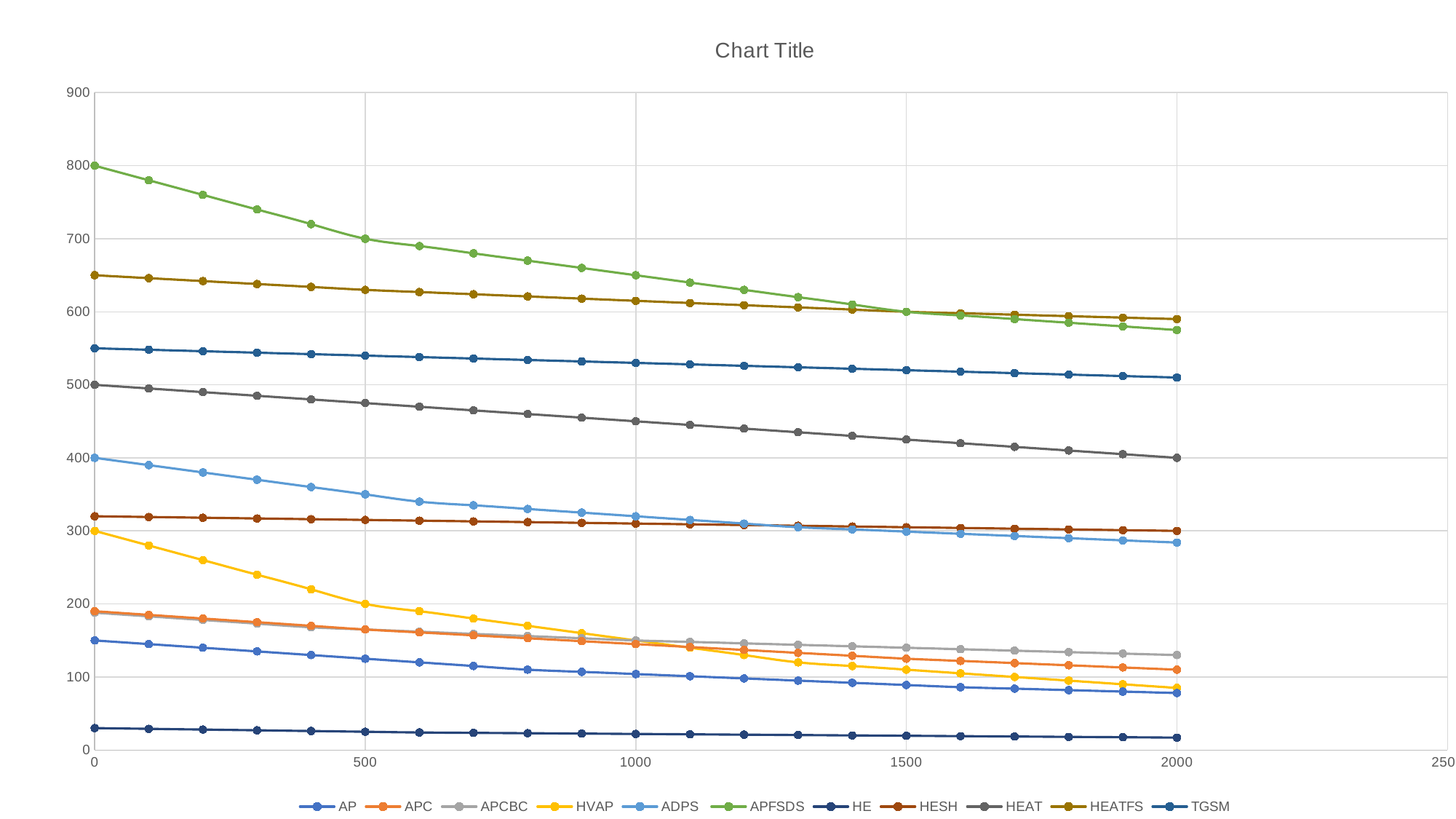

### Chart:

| Category | AP | APC | APCBC | HVAP | ADPS  | APFSDS | HE | HESH | HEAT | HEATFS | TGSM |
|---|---|---|---|---|---|---|---|---|---|---|---|